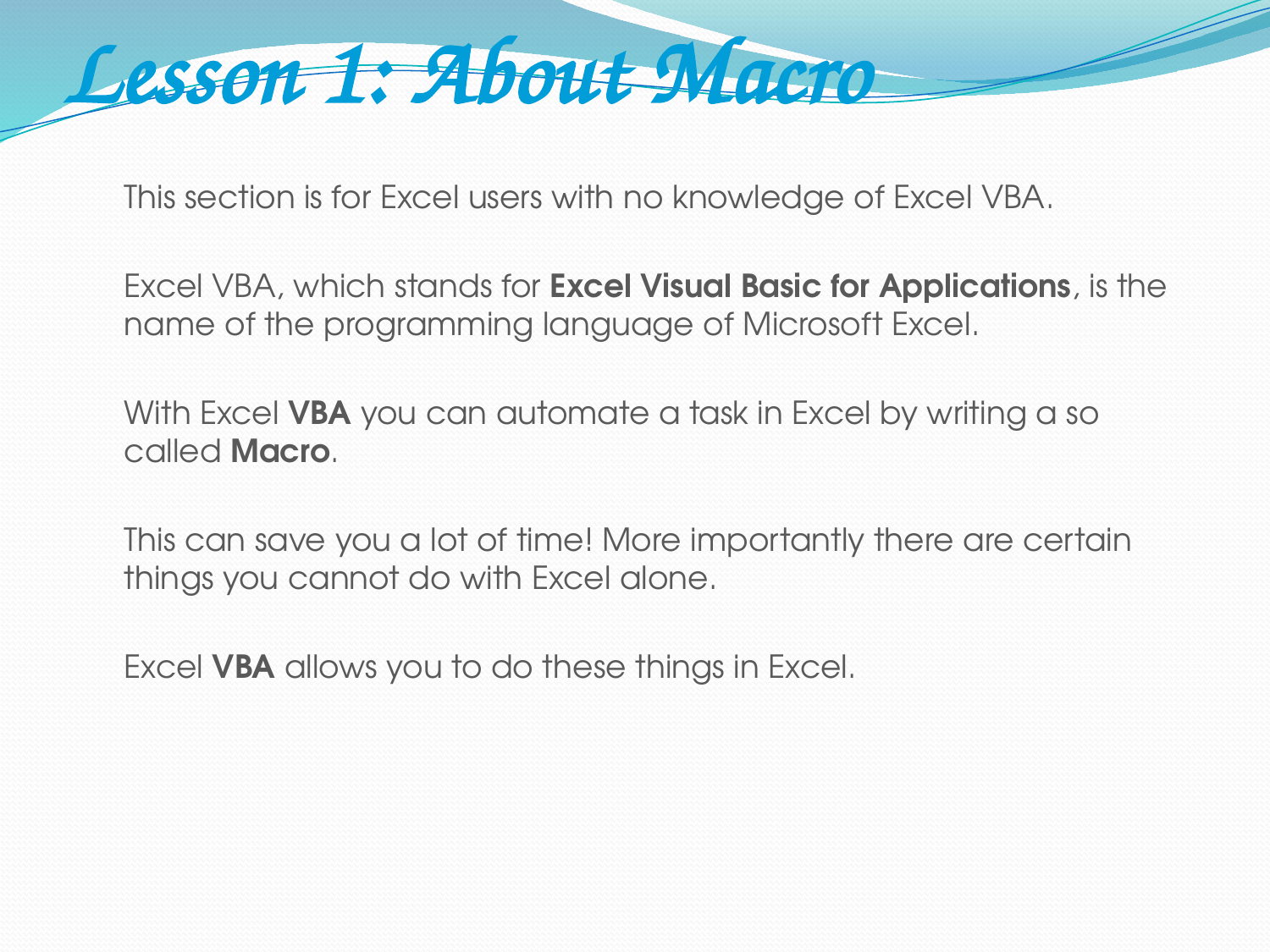

# Lesson 1: About Macro
This section is for Excel users with no knowledge of Excel VBA.

Excel VBA, which stands for Excel Visual Basic for Applications, is the name of the programming language of Microsoft Excel.

With Excel VBA you can automate a task in Excel by writing a so called Macro.

This can save you a lot of time! More importantly there are certain things you cannot do with Excel alone.

Excel VBA allows you to do these things in Excel.